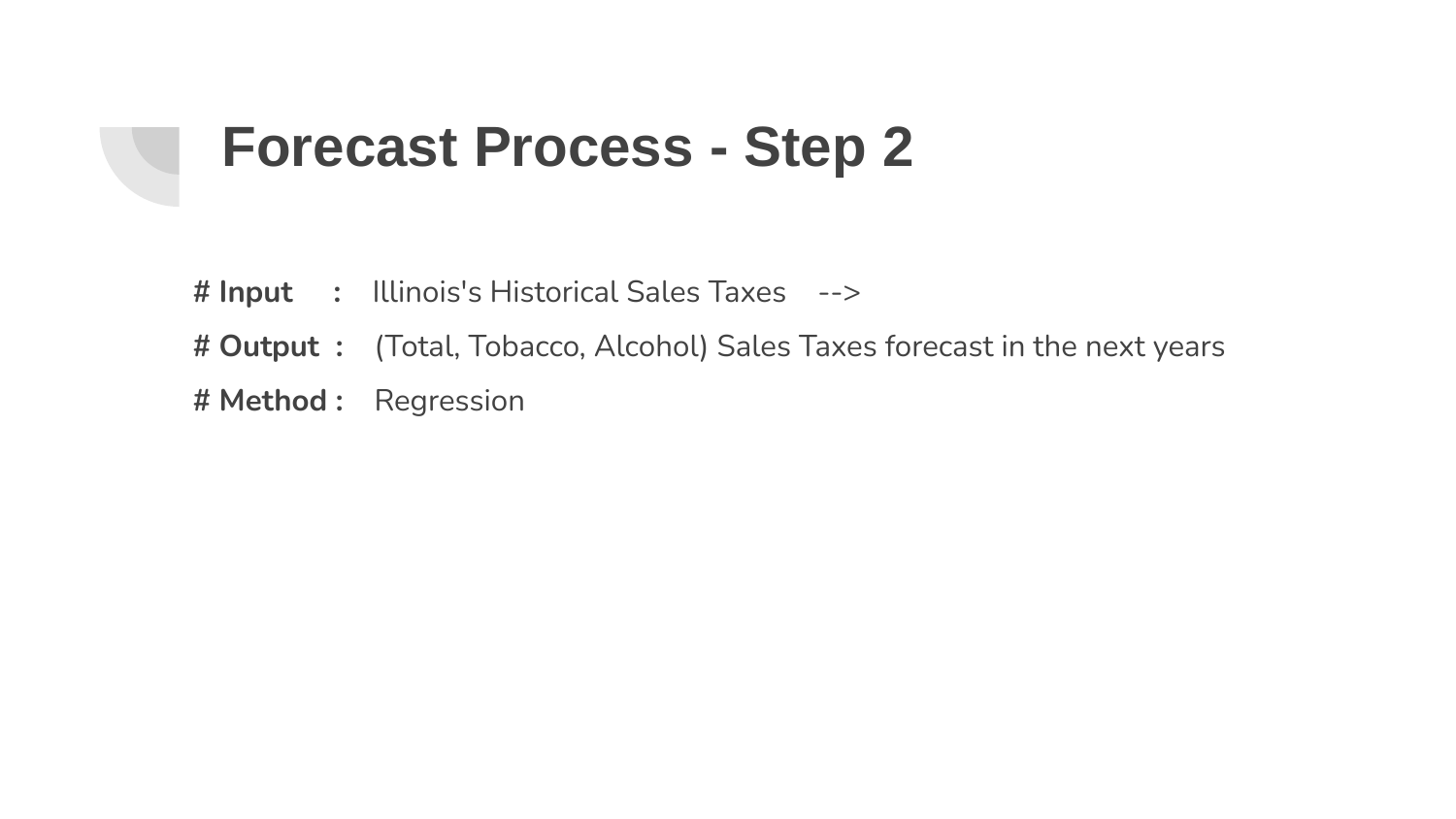

# Forecast Process - Step 2
# Input     :    Illinois's Historical Sales Taxes    -->
# Output  :    (Total, Tobacco, Alcohol) Sales Taxes forecast in the next years
# Method :    Regression